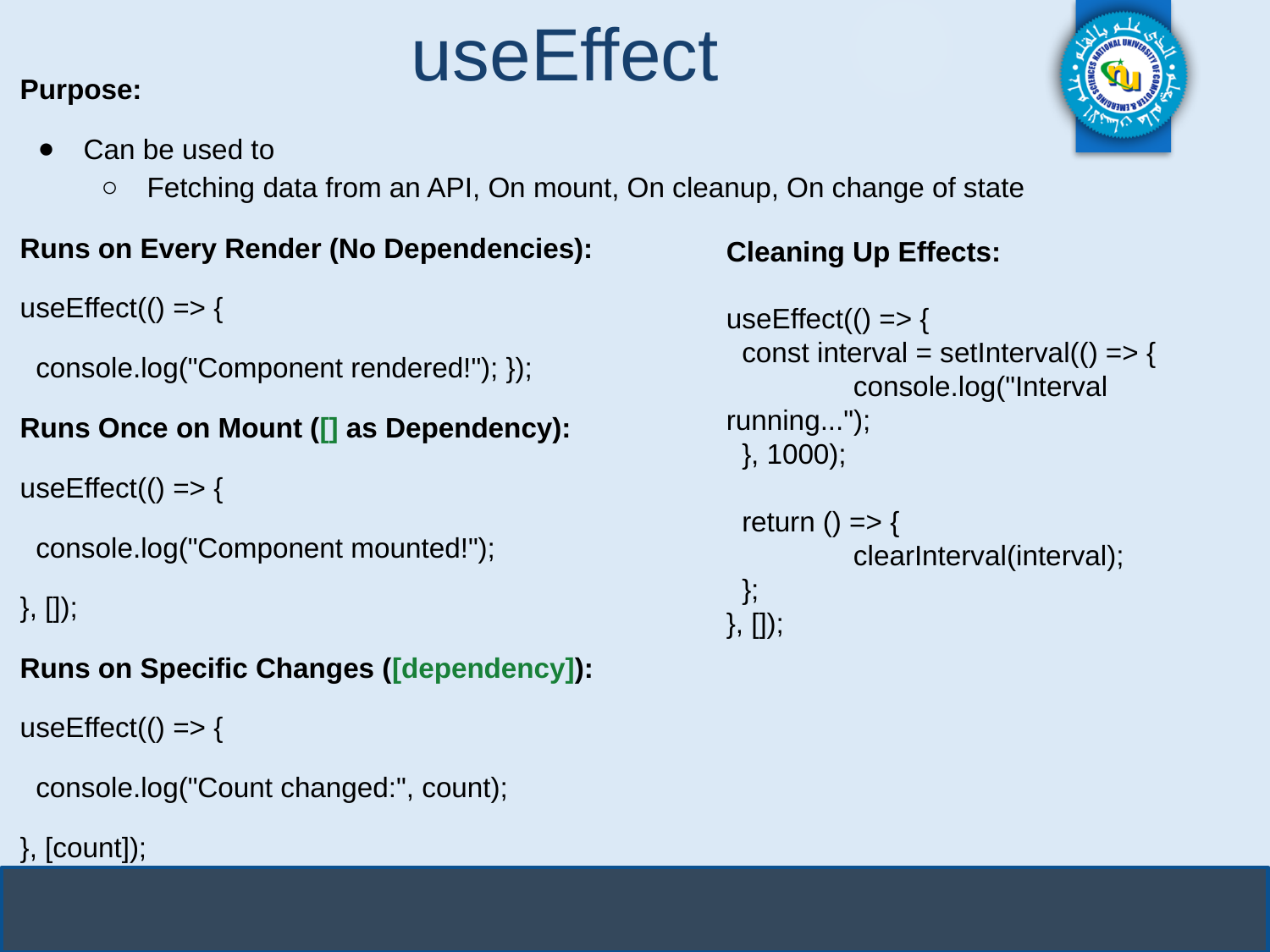

# useEffect
Purpose:
Can be used to
Fetching data from an API, On mount, On cleanup, On change of state
Runs on Every Render (No Dependencies):
useEffect(() => {
  console.log("Component rendered!"); });
Runs Once on Mount ([] as Dependency):
useEffect(() => {
  console.log("Component mounted!");
}, []);
Runs on Specific Changes ([dependency]):
useEffect(() => {
  console.log("Count changed:", count);
}, [count]);
Cleaning Up Effects:

useEffect(() => {
  const interval = setInterval(() => {
	console.log("Interval running...");
  }, 1000);

  return () => {
	clearInterval(interval);
  };
}, []);